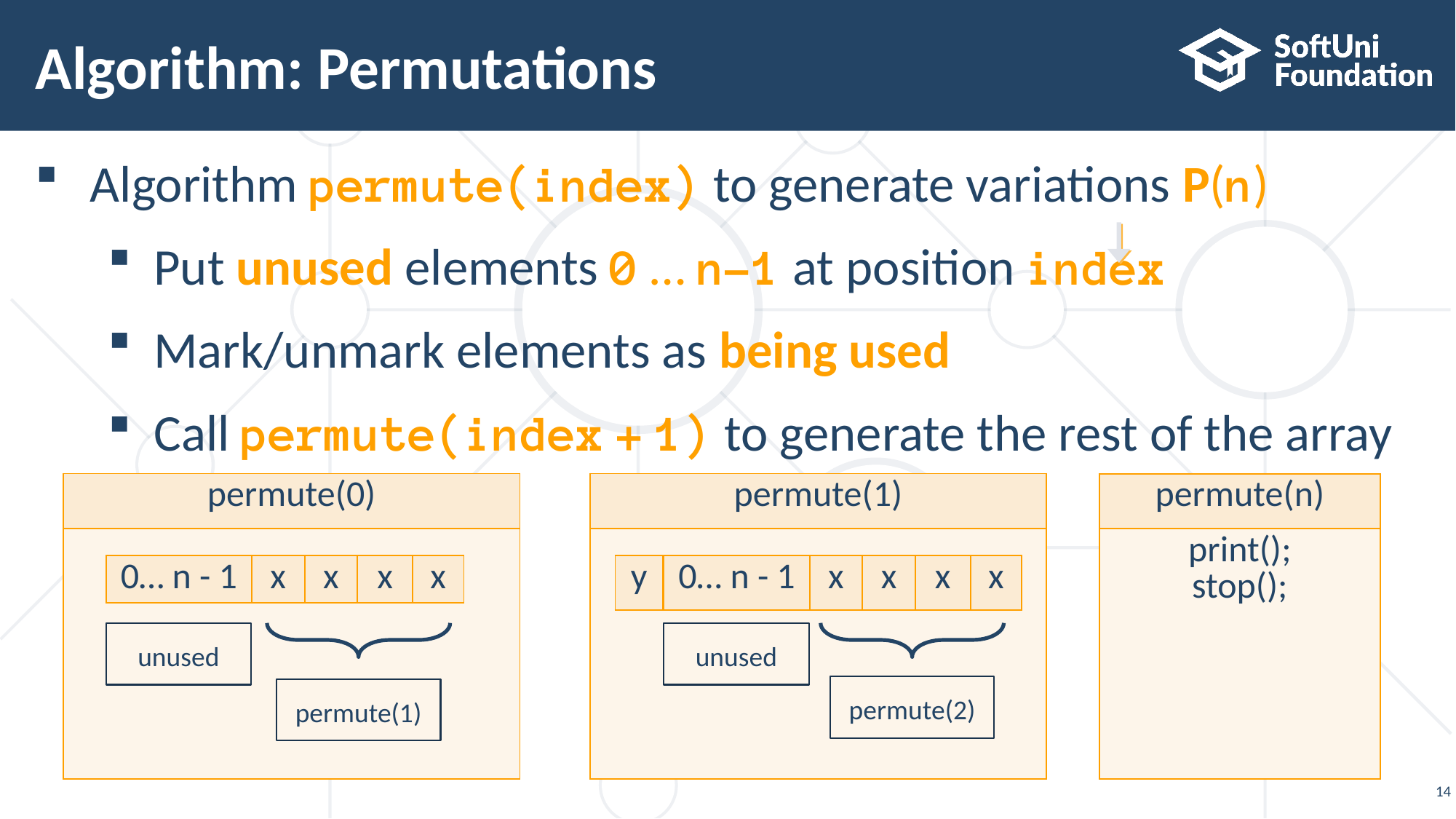

# Algorithm: Permutations
Algorithm permute(index) to generate variations P(n)
Put unused elements 0 … n-1 at position index
Mark/unmark elements as being used
Call permute(index + 1) to generate the rest of the array

| permute(0) |
| --- |
|  |
| permute(1) |
| --- |
|  |
| permute(n) |
| --- |
| print(); stop(); |

| 0… n - 1 | x | x | x | x |
| --- | --- | --- | --- | --- |
| y |
| --- |
| 0… n - 1 | x | x | x | x |
| --- | --- | --- | --- | --- |
unused
unused
permute(2)
permute(1)
14